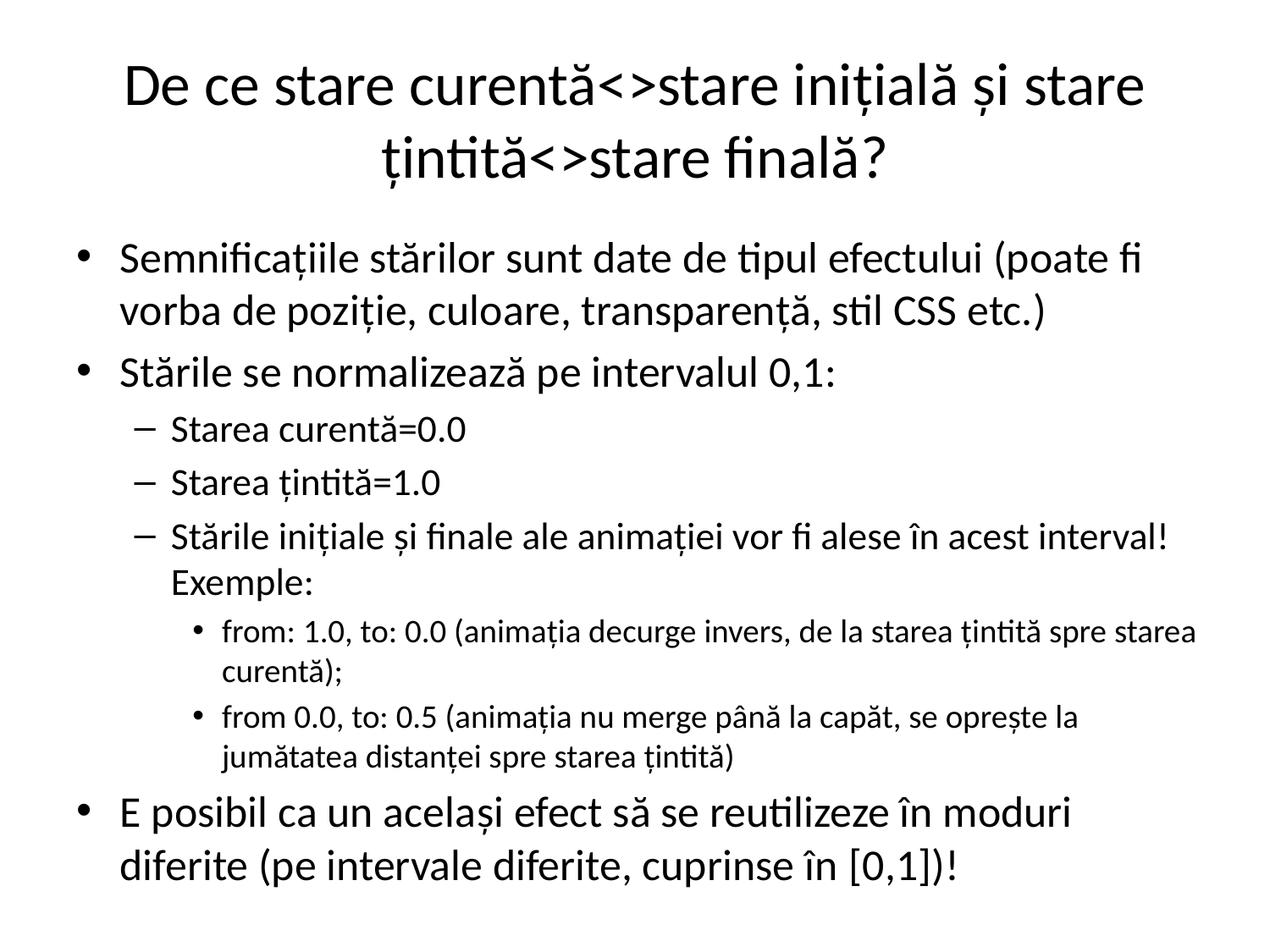

# De ce stare curentă<>stare inițială și stare țintită<>stare finală?
Semnificațiile stărilor sunt date de tipul efectului (poate fi vorba de poziție, culoare, transparență, stil CSS etc.)
Stările se normalizează pe intervalul 0,1:
Starea curentă=0.0
Starea țintită=1.0
Stările inițiale și finale ale animației vor fi alese în acest interval! Exemple:
from: 1.0, to: 0.0 (animația decurge invers, de la starea țintită spre starea curentă);
from 0.0, to: 0.5 (animația nu merge până la capăt, se oprește la jumătatea distanței spre starea țintită)
E posibil ca un același efect să se reutilizeze în moduri diferite (pe intervale diferite, cuprinse în [0,1])!